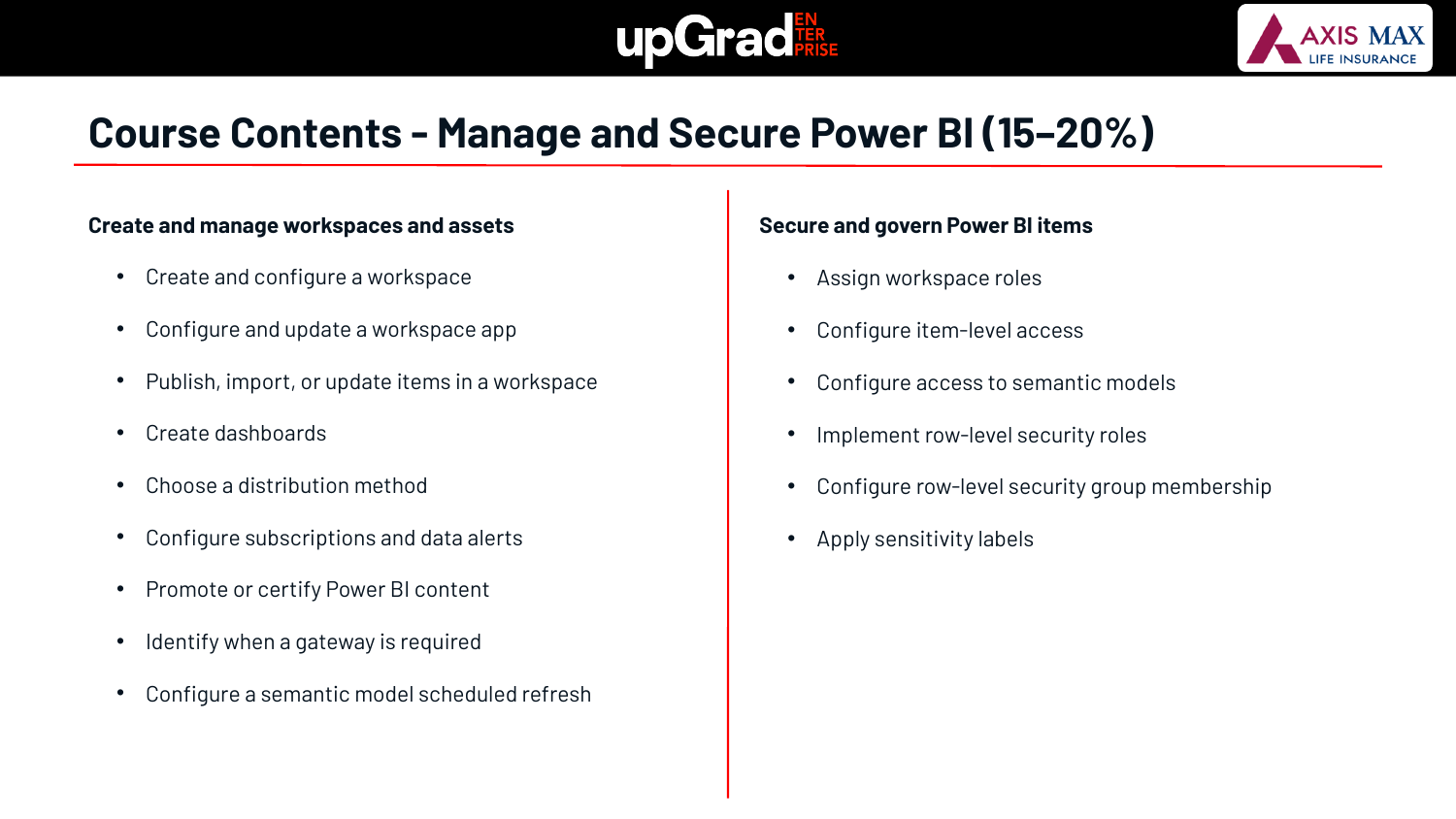

Course Contents - Manage and Secure Power BI (15–20%)
Create and manage workspaces and assets
Create and configure a workspace
Configure and update a workspace app
Publish, import, or update items in a workspace
Create dashboards
Choose a distribution method
Configure subscriptions and data alerts
Promote or certify Power BI content
Identify when a gateway is required
Configure a semantic model scheduled refresh

Secure and govern Power BI items
Assign workspace roles
Configure item-level access
Configure access to semantic models
Implement row-level security roles
Configure row-level security group membership
Apply sensitivity labels